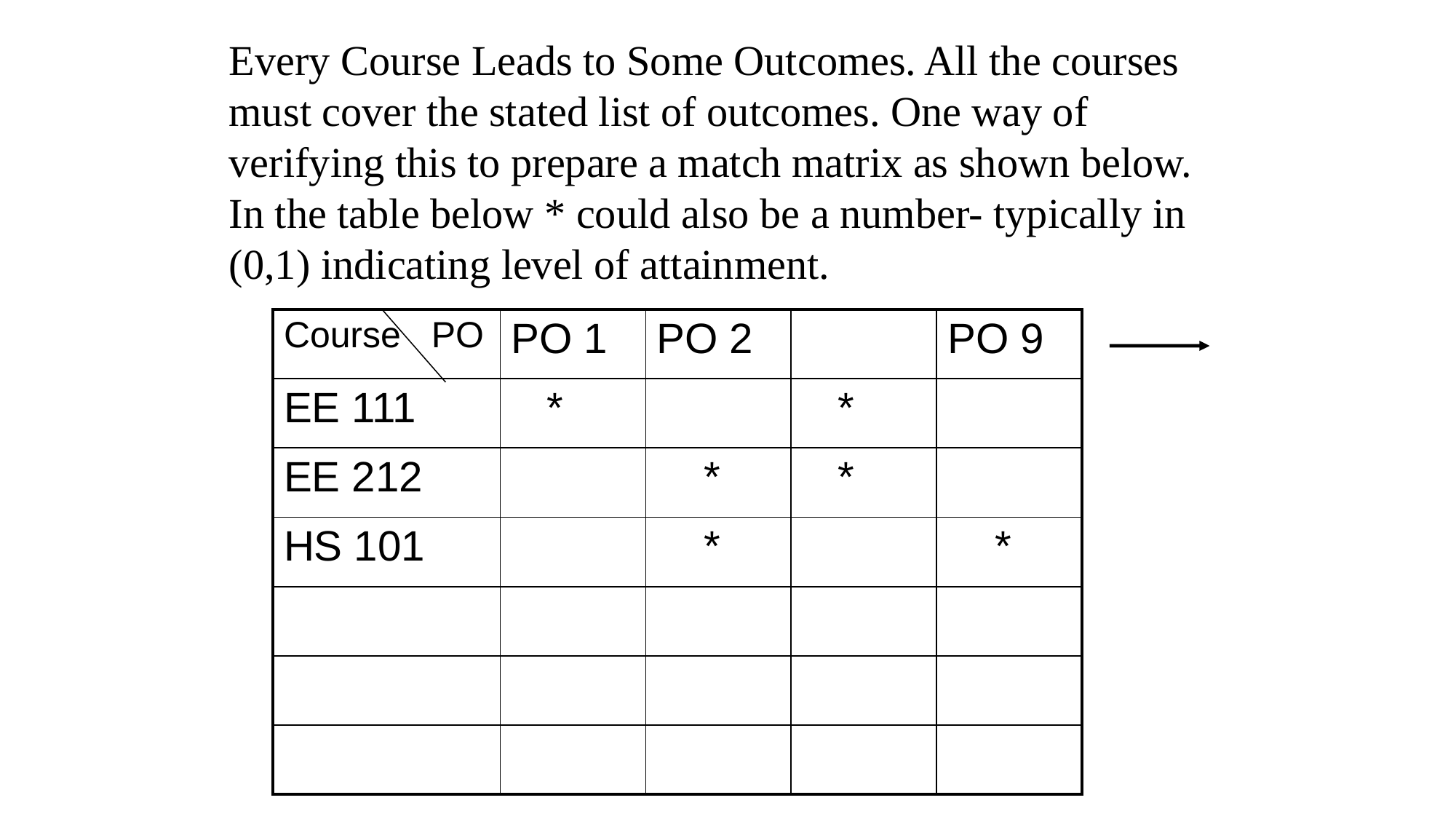

Every Course Leads to Some Outcomes. All the courses  must cover the stated list of outcomes. One way of verifying this to prepare a match matrix as shown below. In the table below * could also be a number- typically in (0,1) indicating level of attainment.

| Course PO | PO 1 | PO 2 |  | PO 9 |
| --- | --- | --- | --- | --- |
| EE 111 | \* |  | \* |  |
| EE 212 |  | \* | \* |  |
| HS 101 |  | \* |  | \* |
|  |  |  |  |  |
|  |  |  |  |  |
|  |  |  |  |  |